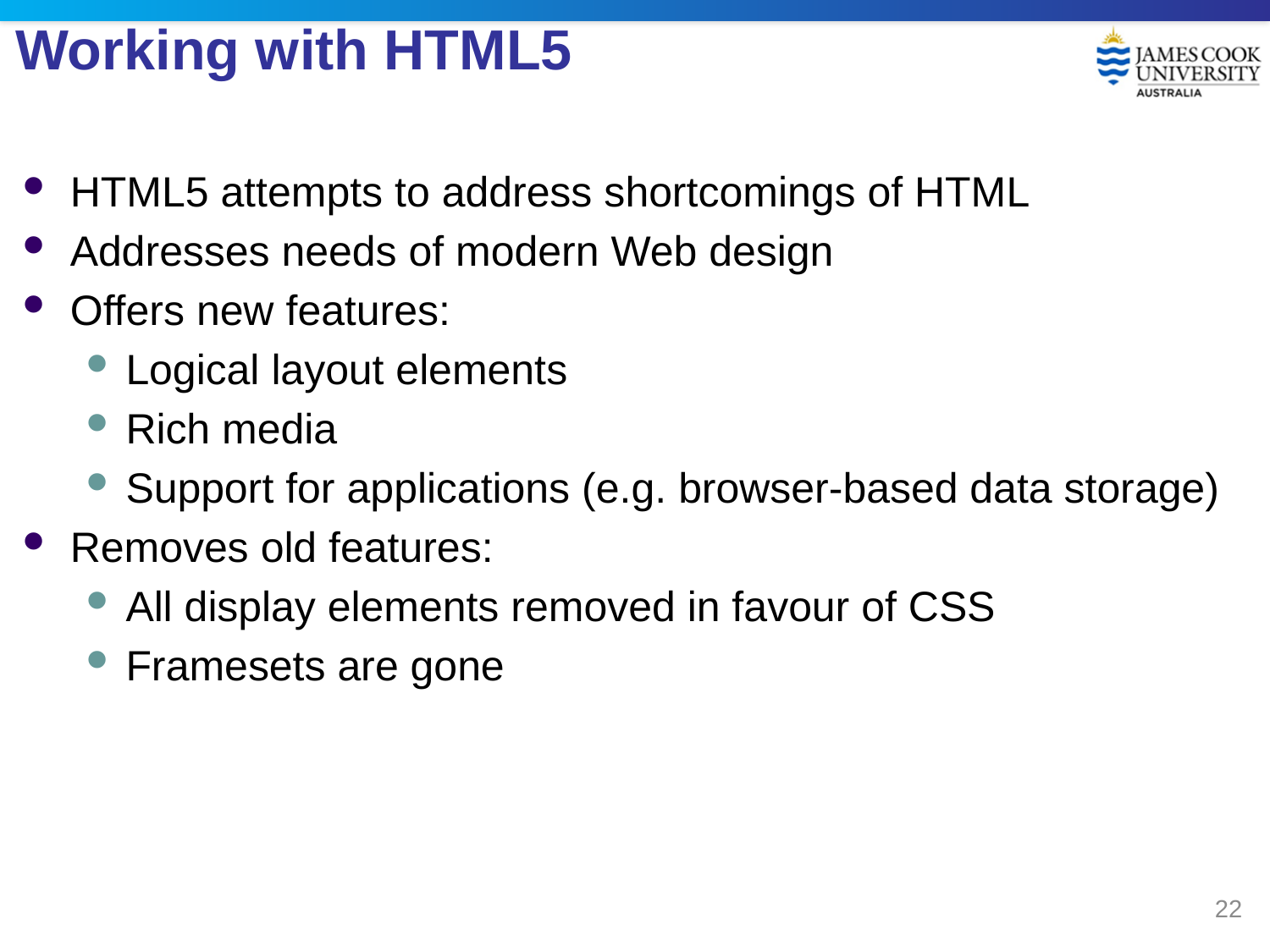

# Working with HTML5
HTML5 attempts to address shortcomings of HTML
Addresses needs of modern Web design
Offers new features:
Logical layout elements
Rich media
Support for applications (e.g. browser-based data storage)
Removes old features:
All display elements removed in favour of CSS
Framesets are gone
22